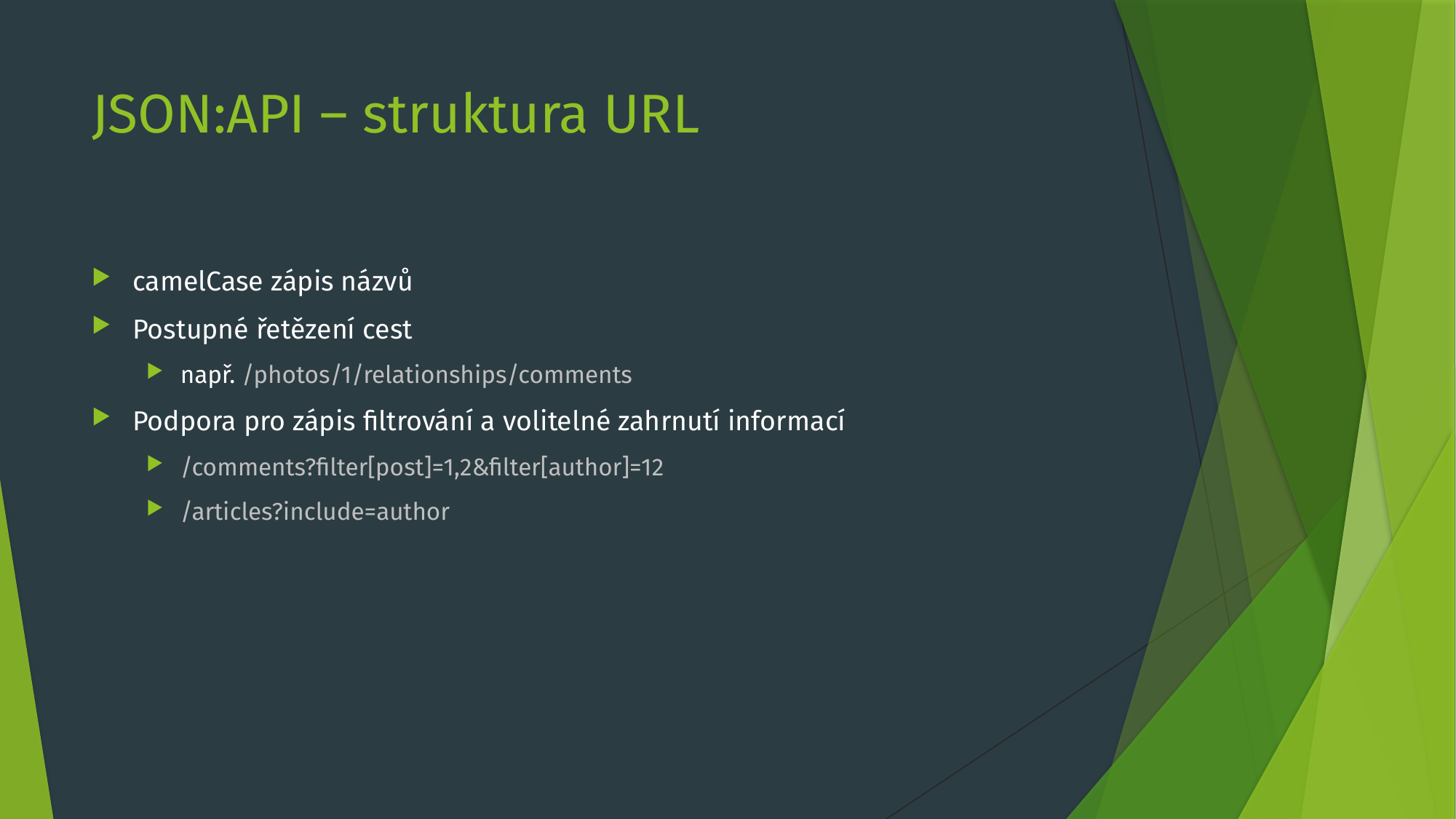

# JSON:API – struktura URL
camelCase zápis názvů
Postupné řetězení cest
např. /photos/1/relationships/comments
Podpora pro zápis filtrování a volitelné zahrnutí informací
/comments?filter[post]=1,2&filter[author]=12
/articles?include=author